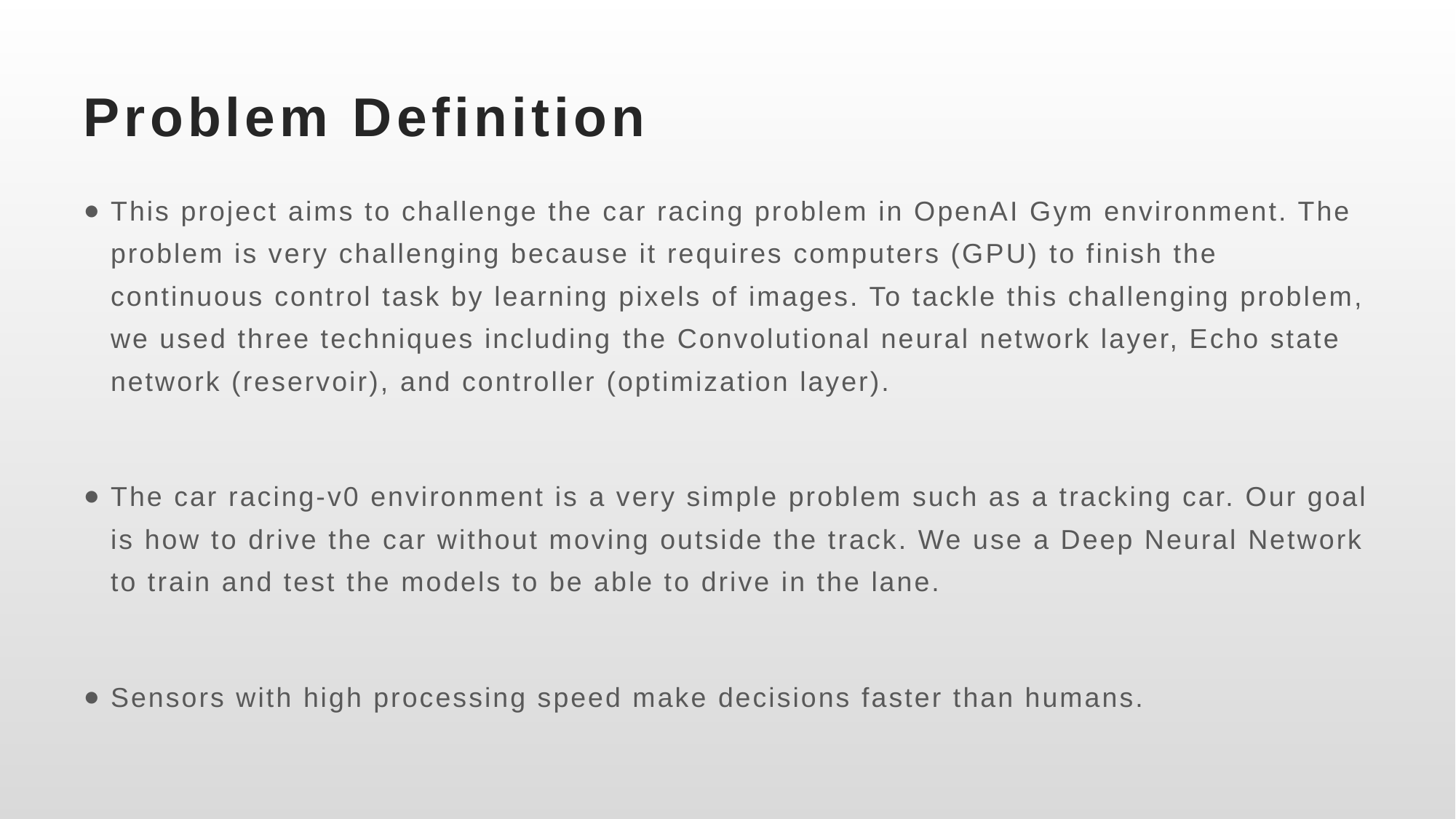

# Problem Definition
This project aims to challenge the car racing problem in OpenAI Gym environment. The problem is very challenging because it requires computers (GPU) to finish the continuous control task by learning pixels of images. To tackle this challenging problem, we used three techniques including the Convolutional neural network layer, Echo state network (reservoir), and controller (optimization layer).

The car racing-v0 environment is a very simple problem such as a tracking car. Our goal is how to drive the car without moving outside the track. We use a Deep Neural Network to train and test the models to be able to drive in the lane.

Sensors with high processing speed make decisions faster than humans.